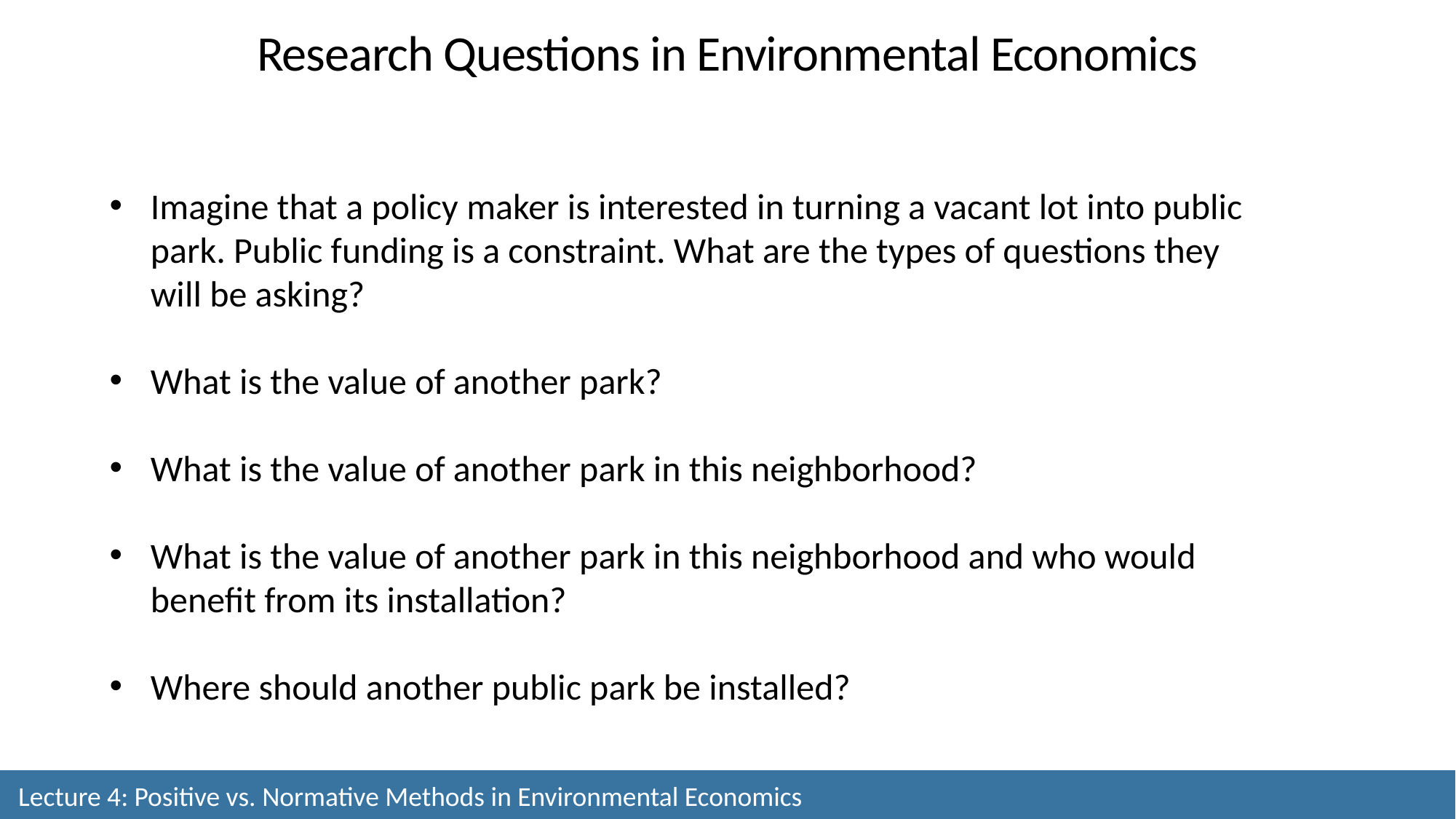

Research Questions in Environmental Economics

Imagine that a policy maker is interested in turning a vacant lot into public park. Public funding is a constraint. What are the types of questions they will be asking?

What is the value of another park?

What is the value of another park in this neighborhood?

What is the value of another park in this neighborhood and who would benefit from its installation?

Where should another public park be installed?